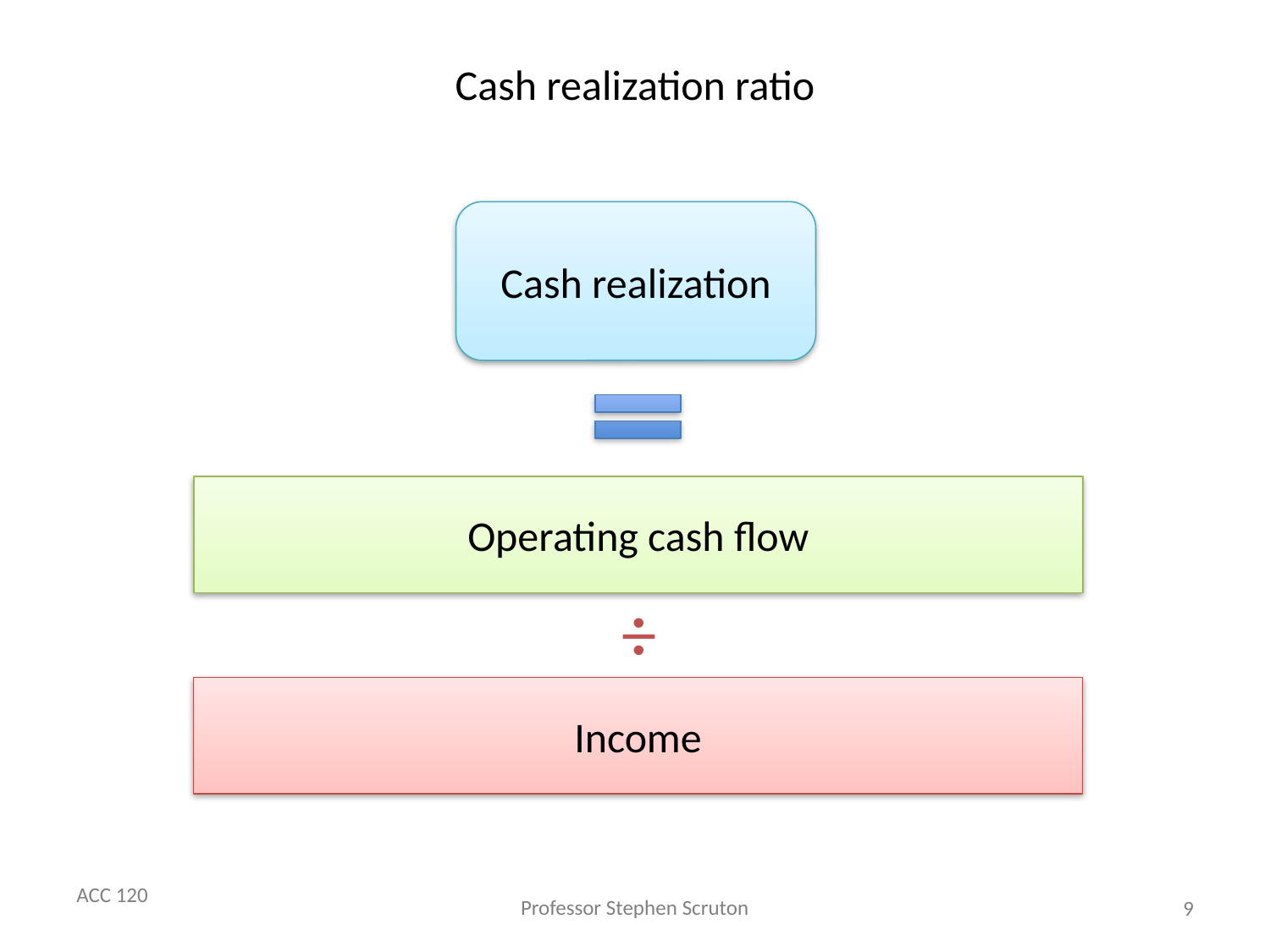

# Cash realization ratio
Cash realization

Operating cash flow
÷
Income
9